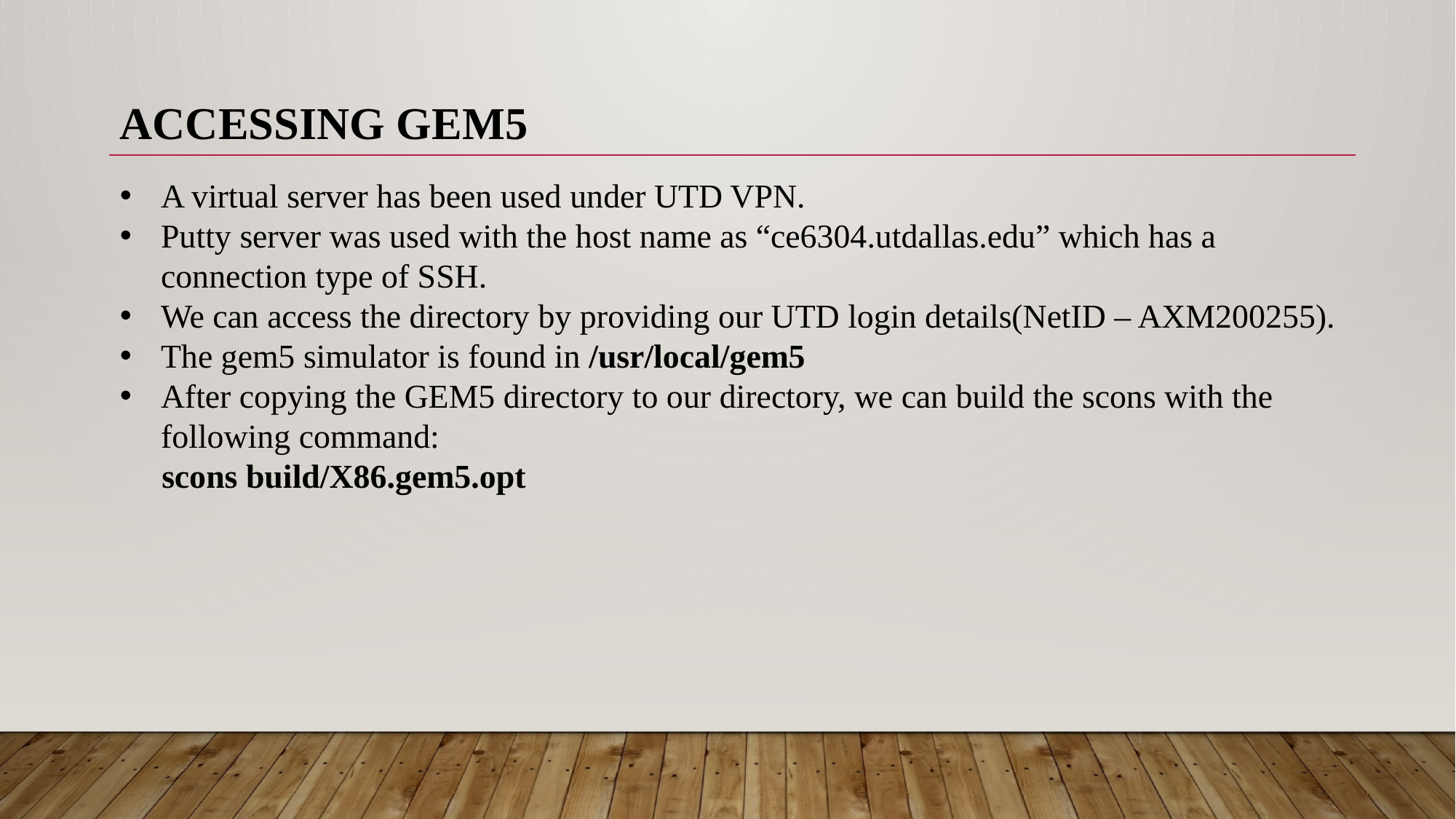

ACCESSING GEM5
A virtual server has been used under UTD VPN.
Putty server was used with the host name as “ce6304.utdallas.edu” which has a connection type of SSH.
We can access the directory by providing our UTD login details(NetID – AXM200255).
The gem5 simulator is found in /usr/local/gem5
After copying the GEM5 directory to our directory, we can build the scons with the following command:
     scons build/X86.gem5.opt